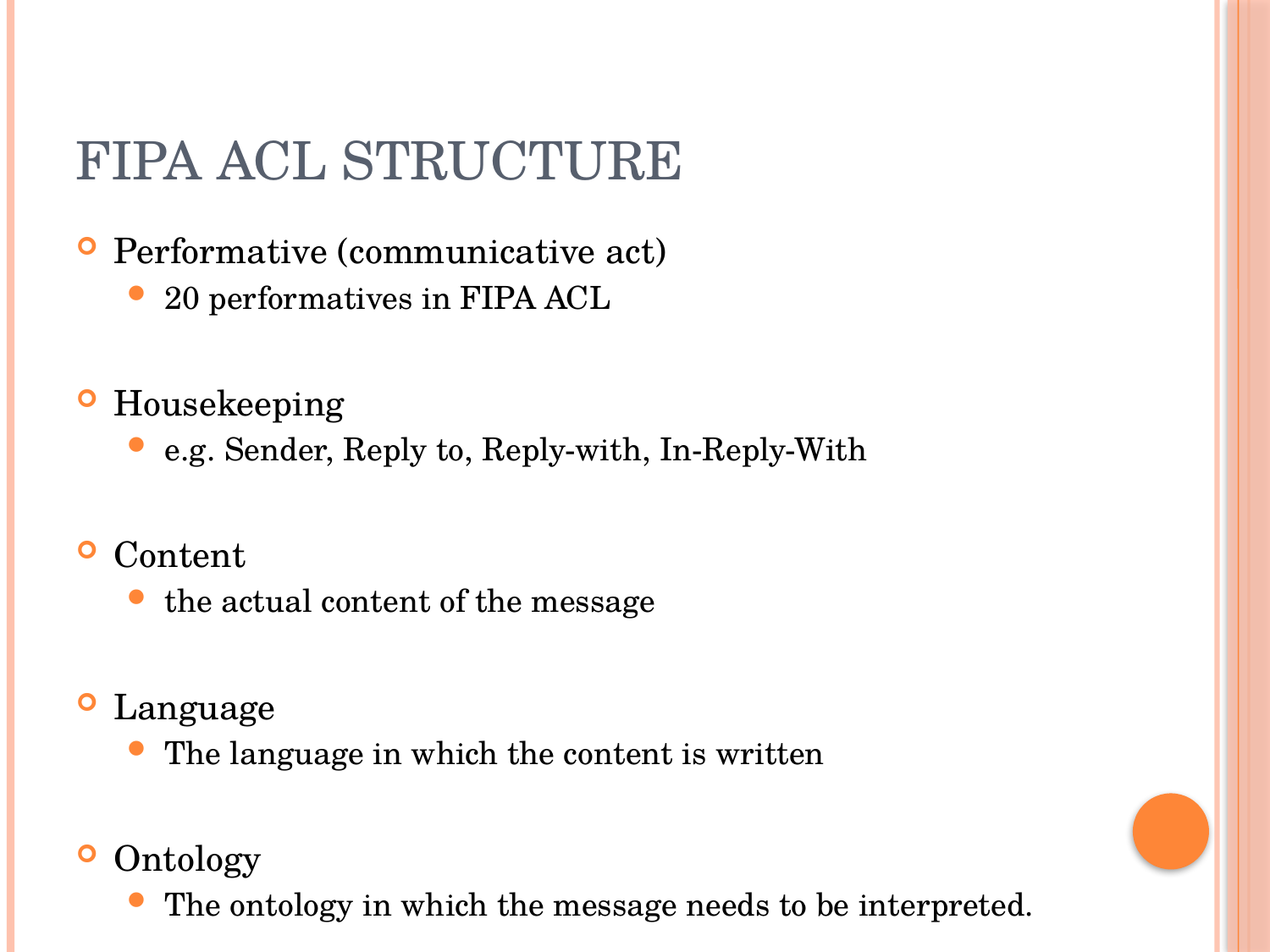

# FIPA ACL Structure
Performative (communicative act)
20 performatives in FIPA ACL

Housekeeping
e.g. Sender, Reply to, Reply-with, In-Reply-With

Content
the actual content of the message

Language
The language in which the content is written

Ontology
The ontology in which the message needs to be interpreted.